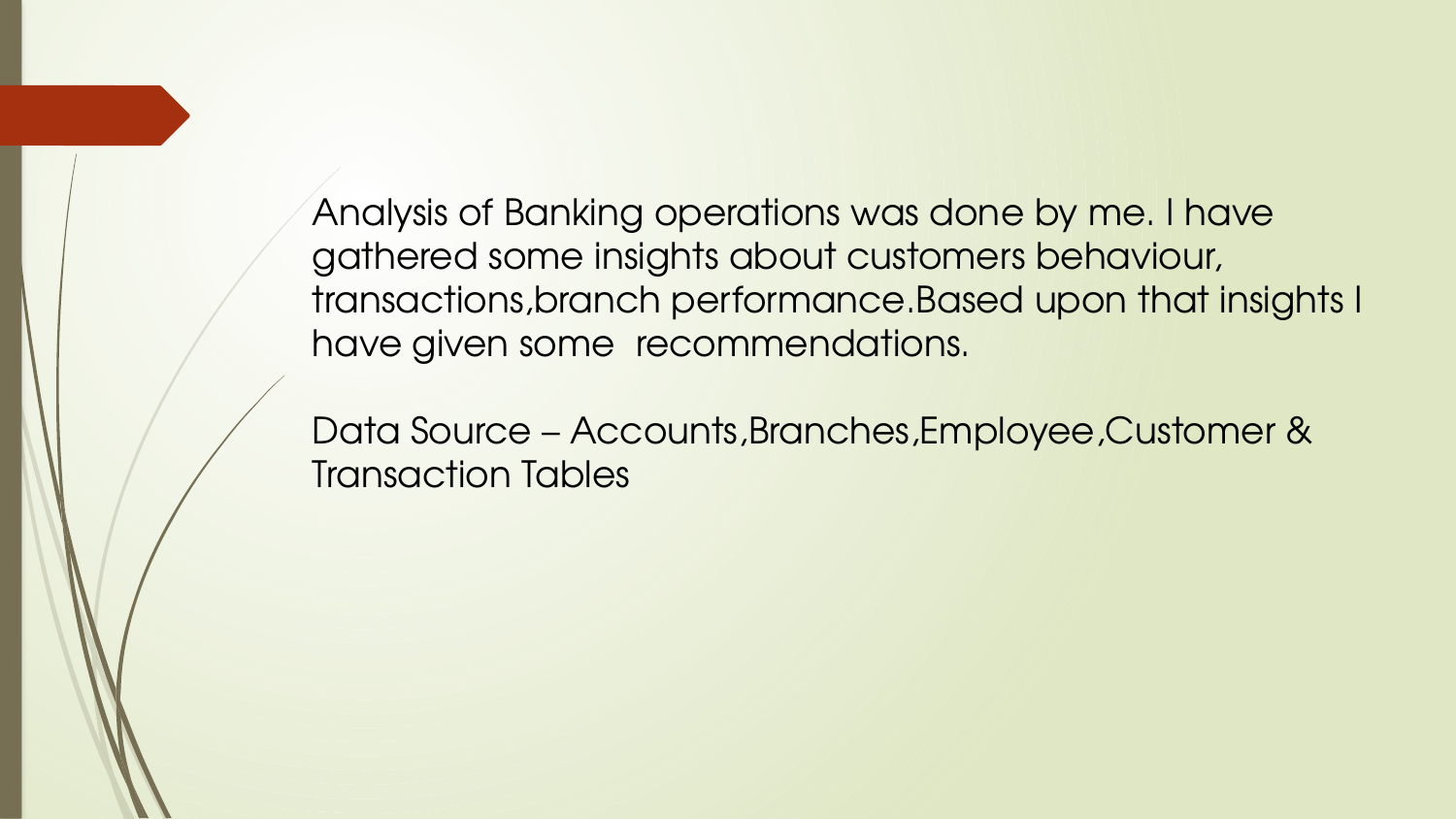

Analysis of Banking operations was done by me. I have gathered some insights about customers behaviour, transactions,branch performance.Based upon that insights I have given some  recommendations.

Data Source – Accounts,Branches,Employee,Customer & Transaction Tables